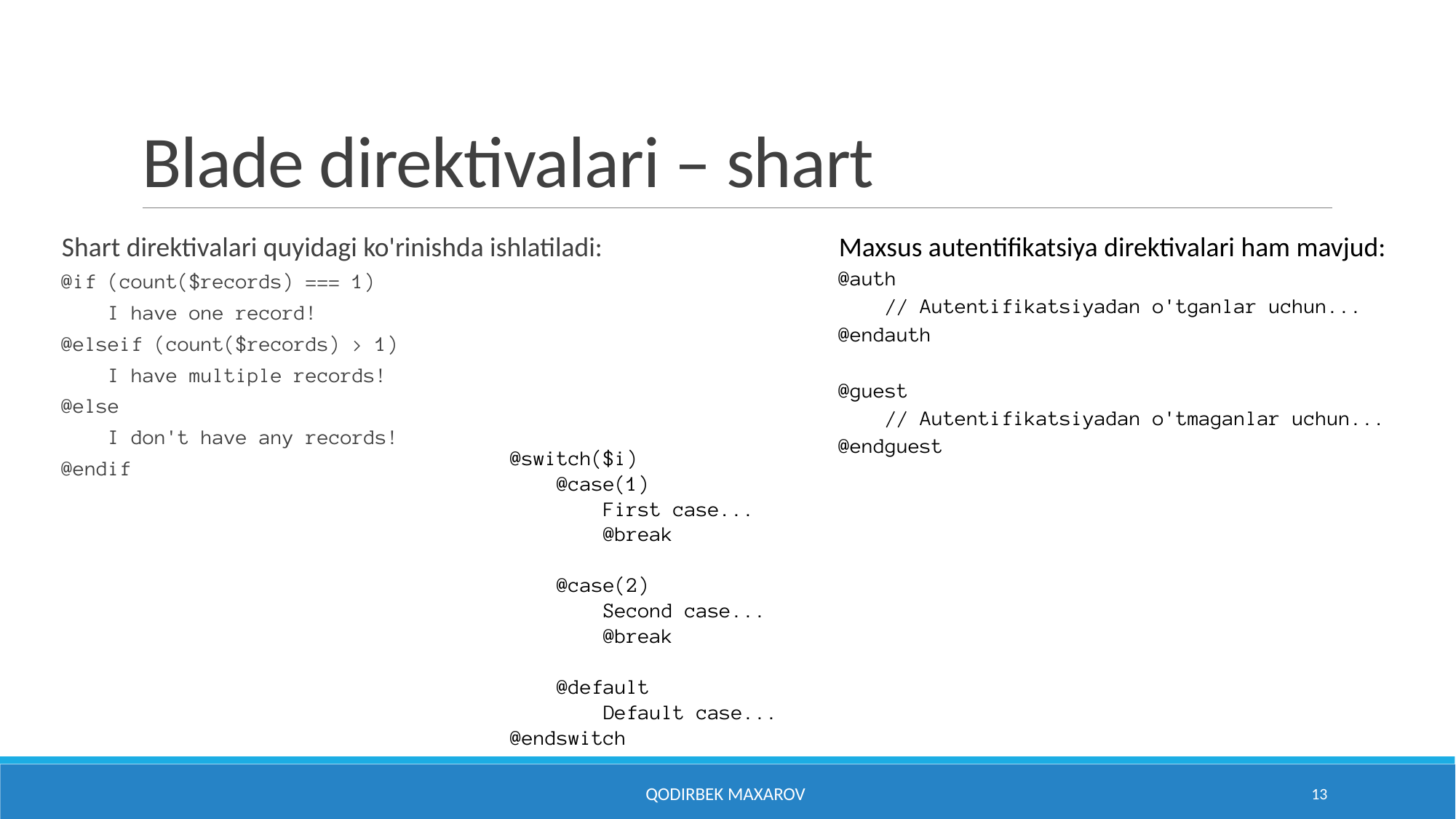

# Blade direktivalari – shart
Shart direktivalari quyidagi ko'rinishda ishlatiladi:
@if (count($records) === 1)
    I have one record!
@elseif (count($records) > 1)
    I have multiple records!
@else
    I don't have any records!
@endif

Maxsus autentifikatsiya direktivalari ham mavjud:
@auth
    // Autentifikatsiyadan o'tganlar uchun...
@endauth

@guest
    // Autentifikatsiyadan o'tmaganlar uchun...
@endguest
@switch($i)
    @case(1)
        First case...
        @break

    @case(2)
        Second case...
        @break

    @default
        Default case...
@endswitch
Qodirbek Maxarov
13